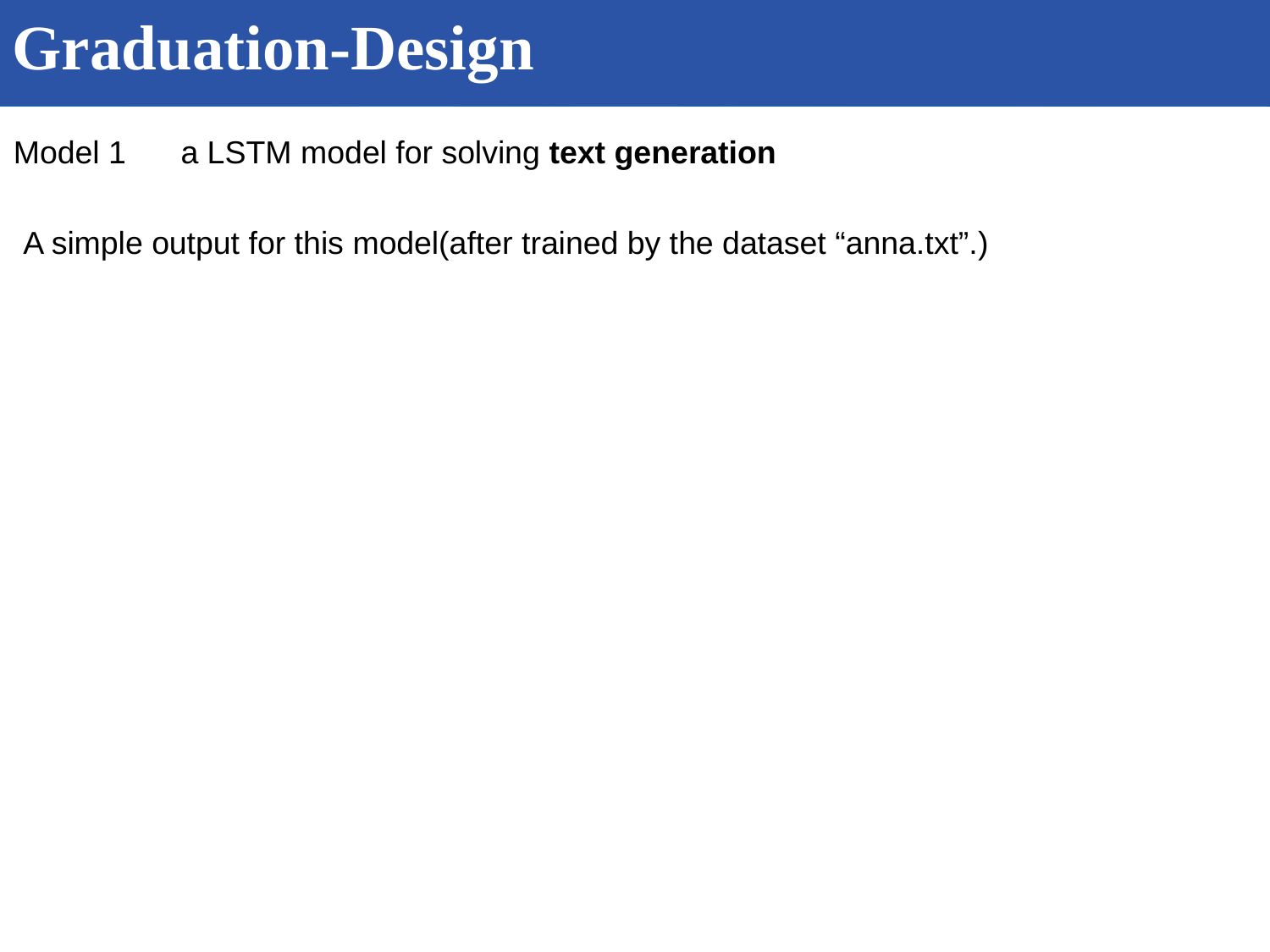

Graduation-Design
a LSTM model for solving text generation
Model 1
A simple output for this model(after trained by the dataset “anna.txt”.)